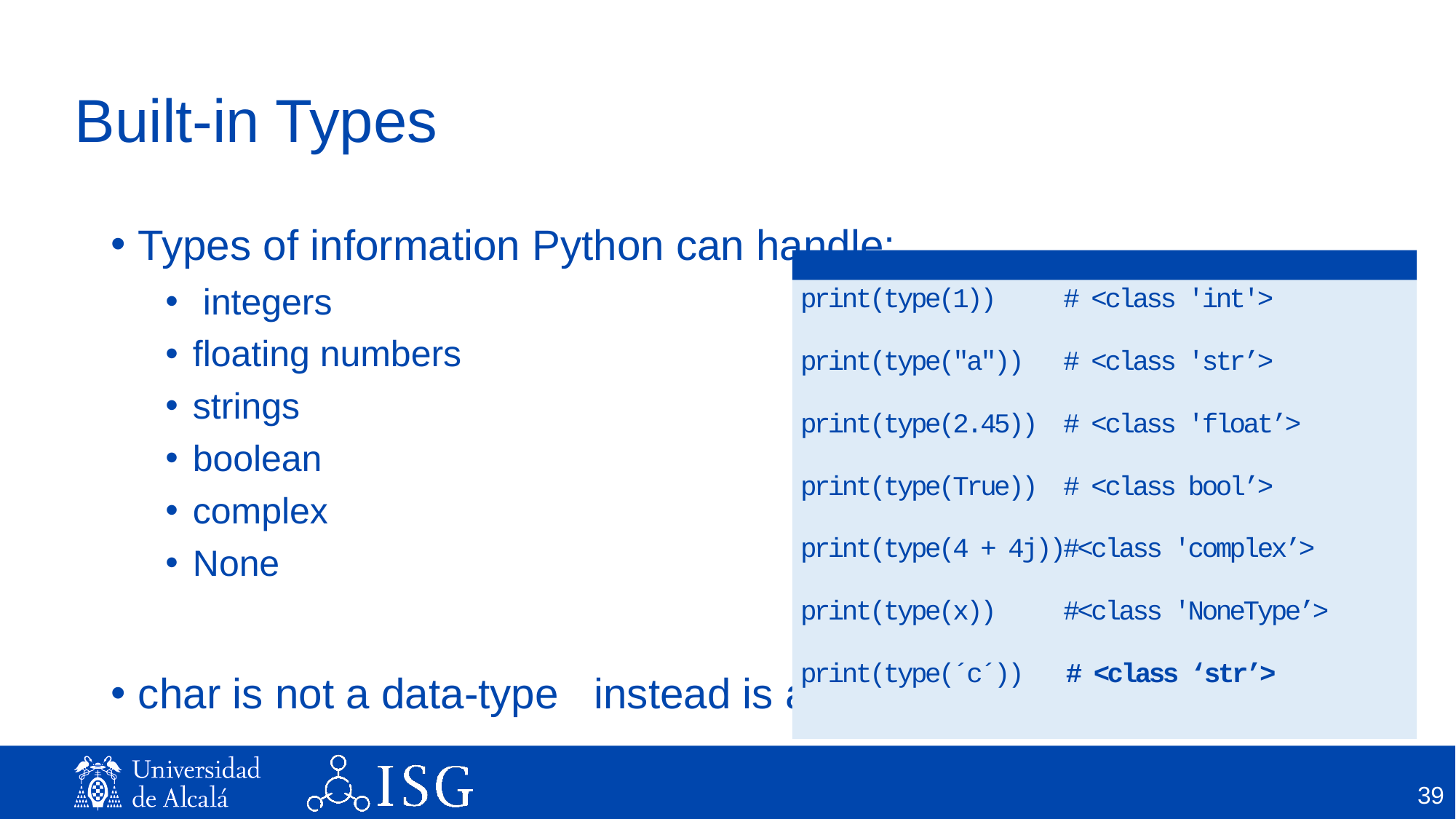

# Built-in Types
Types of information Python can handle:
 integers
floating numbers
strings
boolean
complex
None

char is not a data-type   instead is a string

print(type(1))     # <class 'int'>
print(type("a"))   # <class 'str’>
print(type(2.45))  # <class 'float’>
print(type(True))  # <class bool’>
print(type(4 + 4j))#<class 'complex’>
print(type(x))     #<class 'NoneType’>
print(type(´c´))   # <class ‘str’>